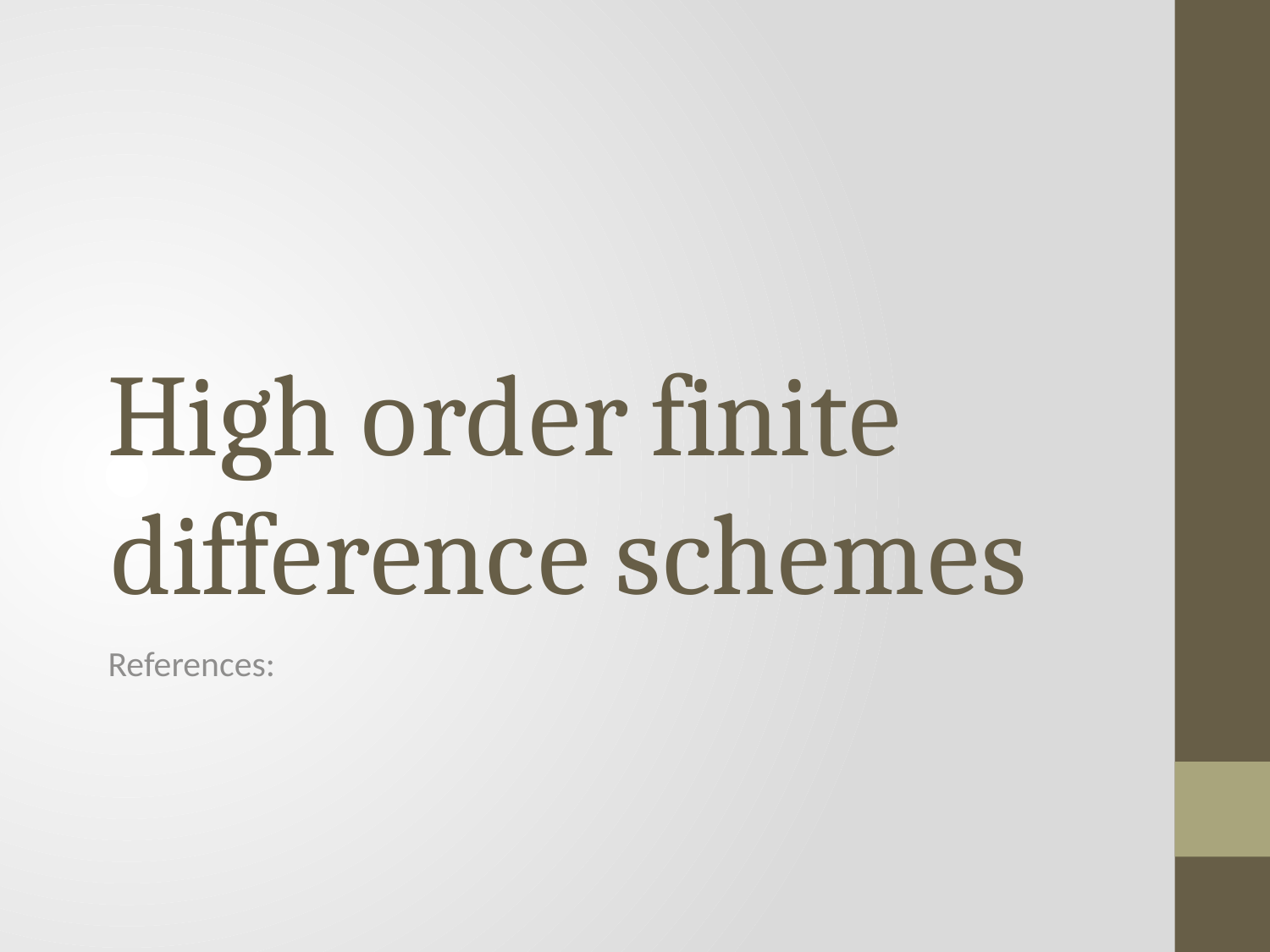

# High order finite difference schemes
References: